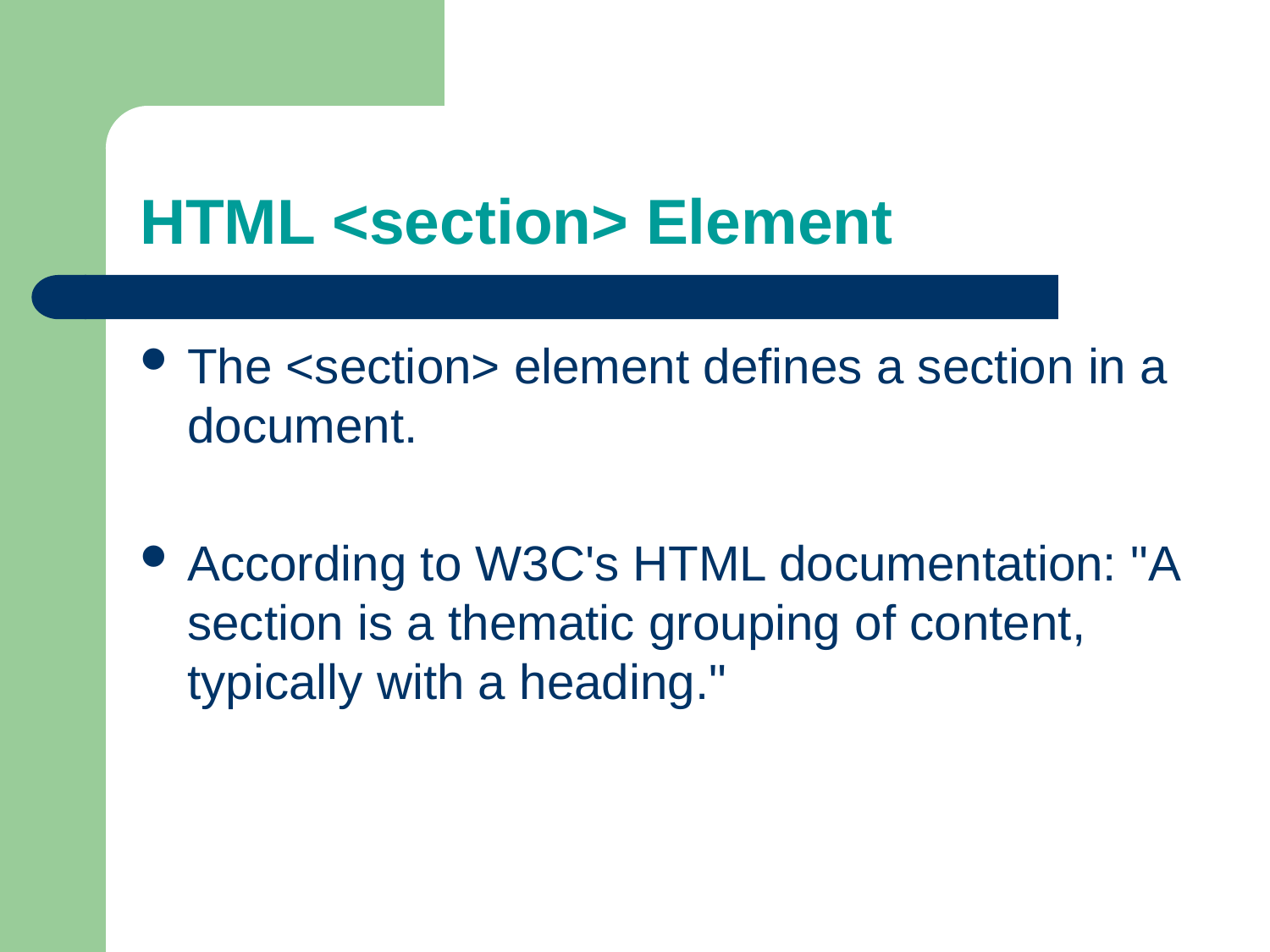

# HTML <section> Element
The <section> element defines a section in a document.

According to W3C's HTML documentation: "A section is a thematic grouping of content, typically with a heading."